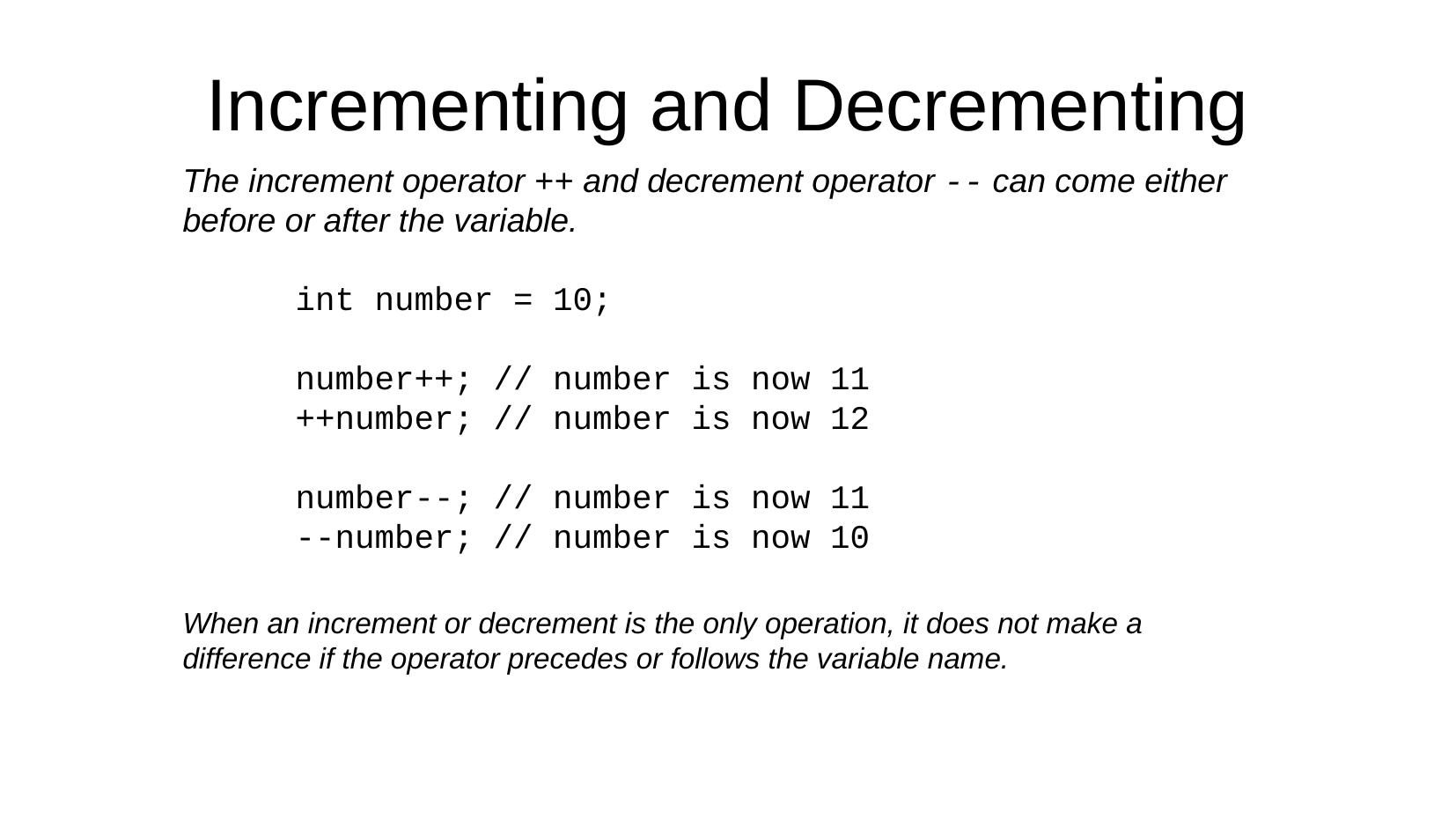

Incrementing and Decrementing
The increment operator ++ and decrement operator -- can come either before or after the variable.
int number = 10;

number++; // number is now 11
++number; // number is now 12

number--; // number is now 11
--number; // number is now 10

When an increment or decrement is the only operation, it does not make a difference if the operator precedes or follows the variable name.